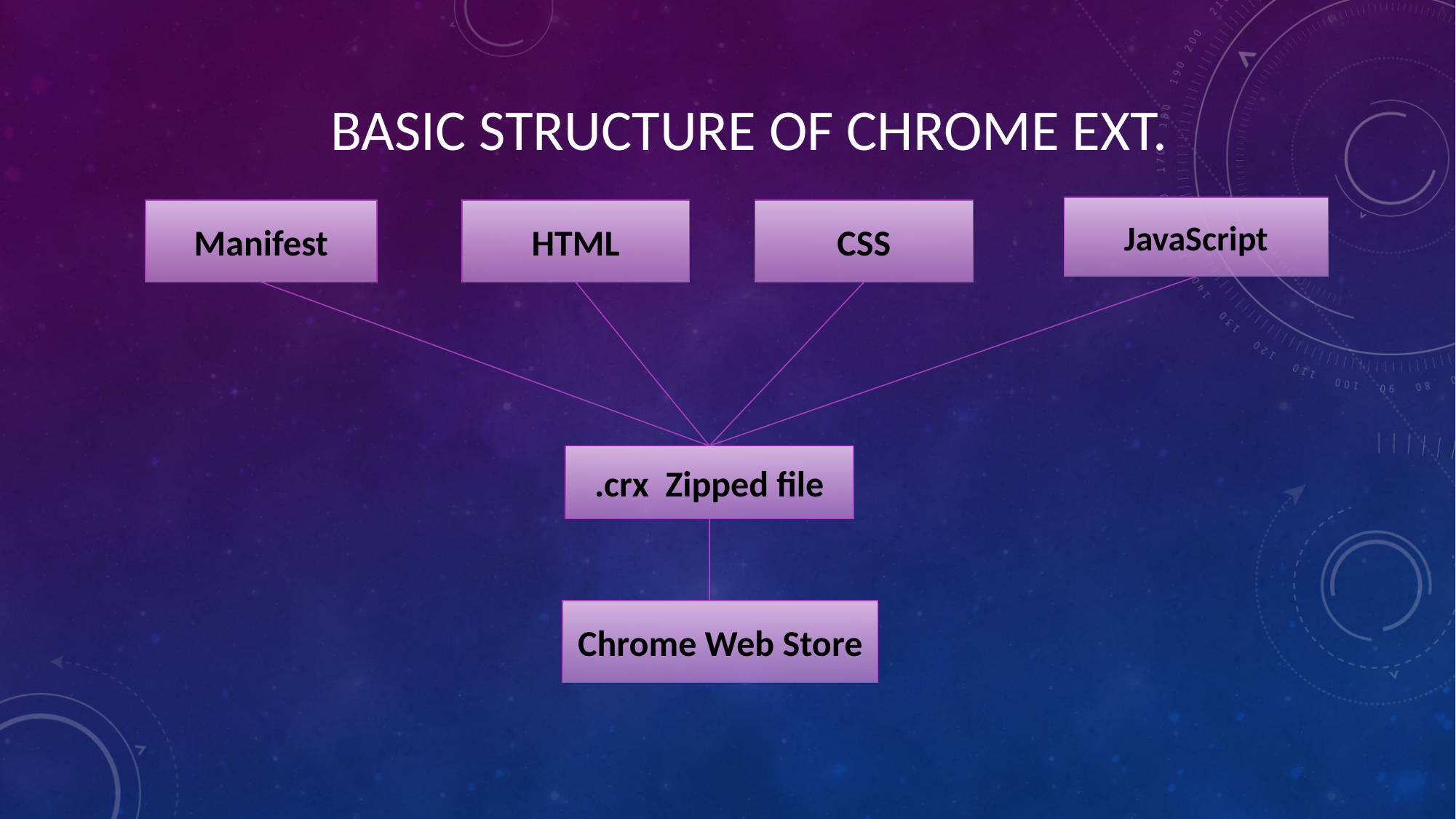

# Basic Structure of Chrome Ext.

JavaScript
HTML
CSS
Manifest
.crx  Zipped file
Chrome Web Store